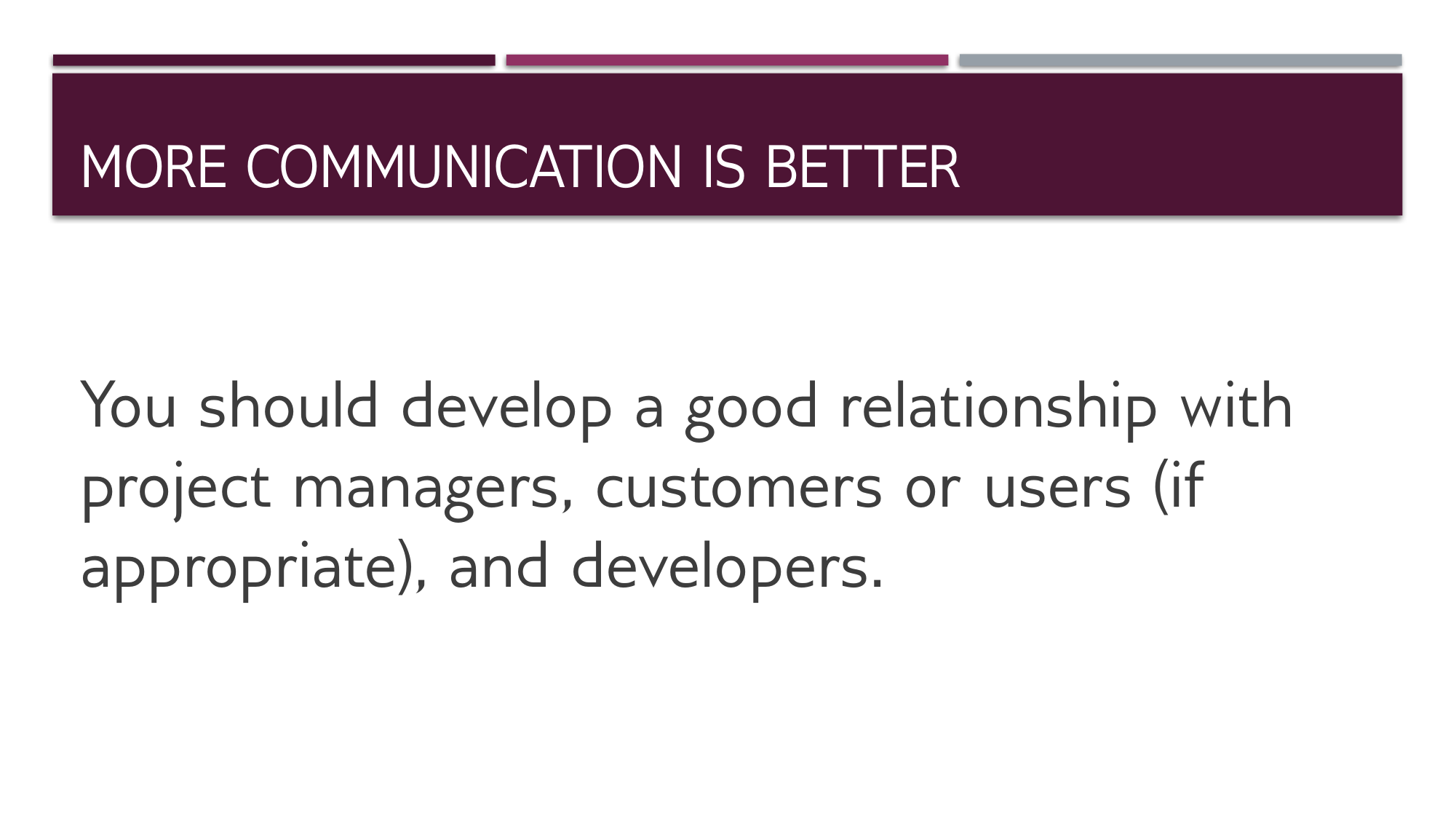

# More communication is better
You should develop a good relationship with project managers, customers or users (if appropriate), and developers.